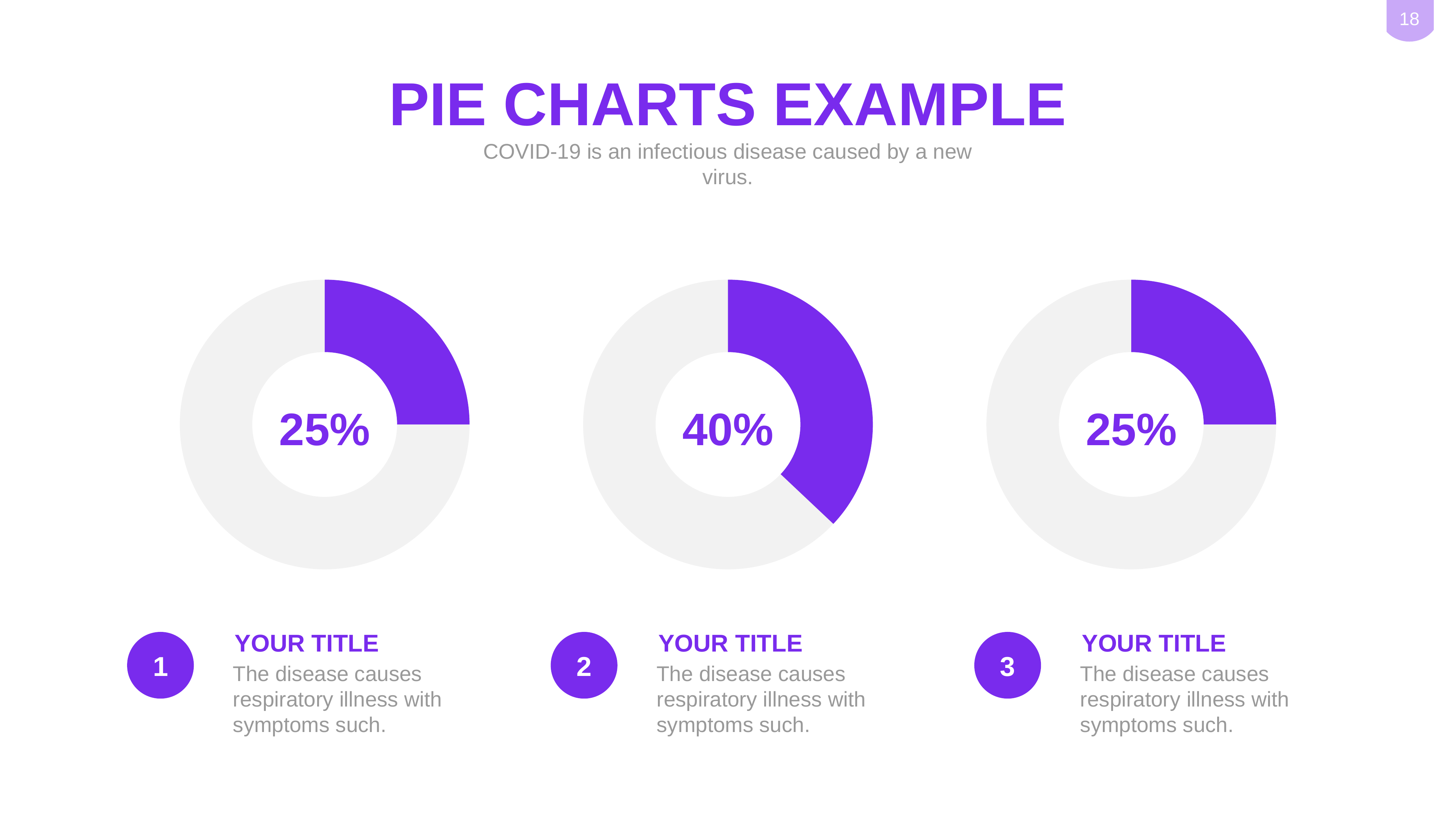

PIE CHARTS EXAMPLE
COVID-19 is an infectious disease caused by a new virus.

### Chart

| Category | Sales |
|---|---|
| 1st Qtr | 2.9 |
| 2nd Qtr | 8.7 |

### Chart

| Category | Sales |
|---|---|
| 1st Qtr | 2.0 |
| 2nd Qtr | 3.4 |

### Chart

| Category | Sales |
|---|---|
| 1st Qtr | 2.9 |
| 2nd Qtr | 8.7 |
25%
40%
25%
YOUR TITLE
YOUR TITLE
YOUR TITLE
1
2
3
The disease causes respiratory illness with symptoms such.
The disease causes respiratory illness with symptoms such.
The disease causes respiratory illness with symptoms such.